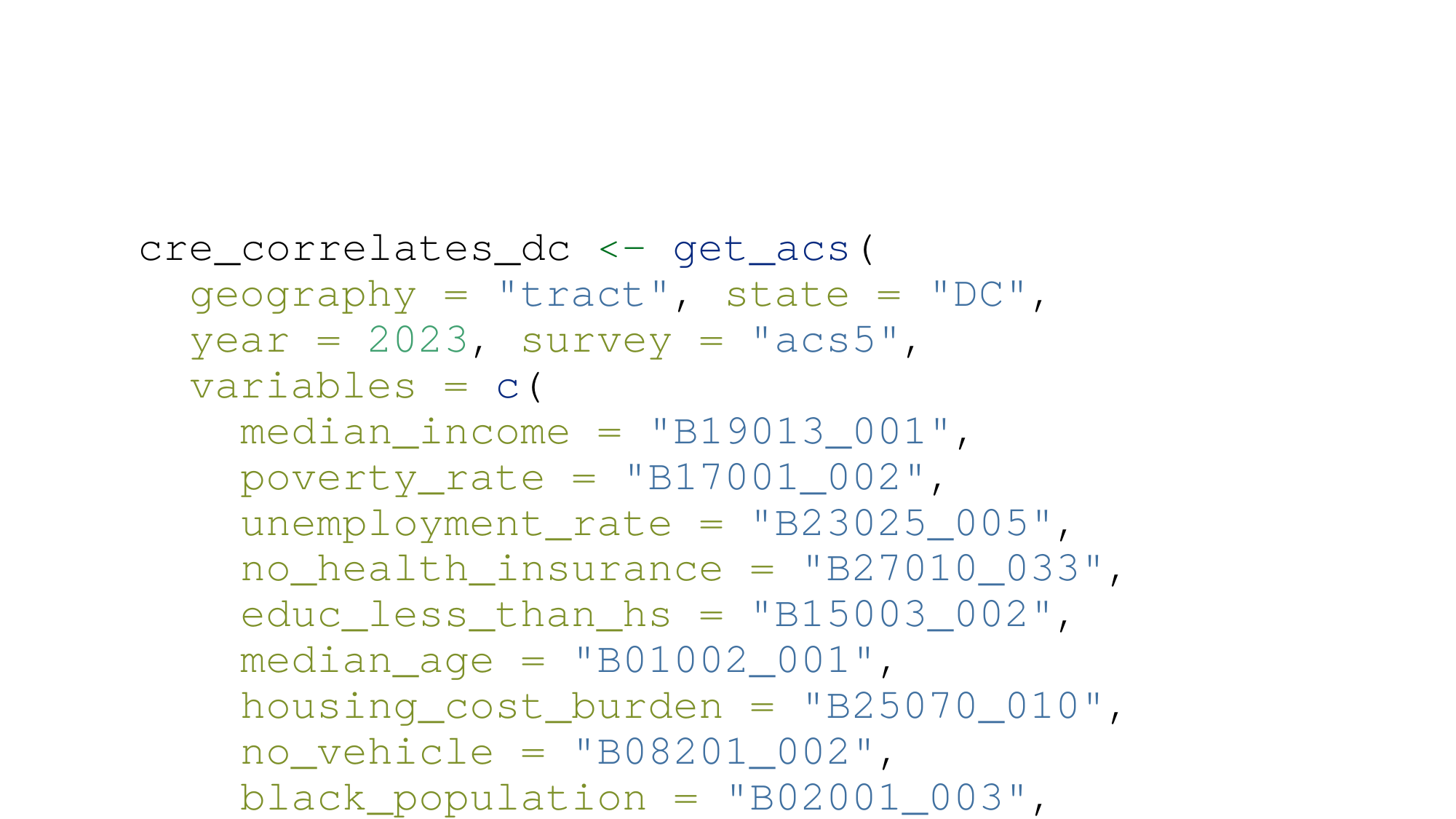

cre_correlates_dc <- get_acs(
  geography = "tract", state = "DC",
  year = 2023, survey = "acs5",
  variables = c(
    median_income = "B19013_001",
    poverty_rate = "B17001_002",
    unemployment_rate = "B23025_005",
    no_health_insurance = "B27010_033",
    educ_less_than_hs = "B15003_002",
    median_age = "B01002_001",
    housing_cost_burden = "B25070_010",
    no_vehicle = "B08201_002",
    black_population = "B02001_003",
    median_rent = "B25058_001"),
  summary_var = "B02001_001",
  output = "wide", geometry = FALSE)